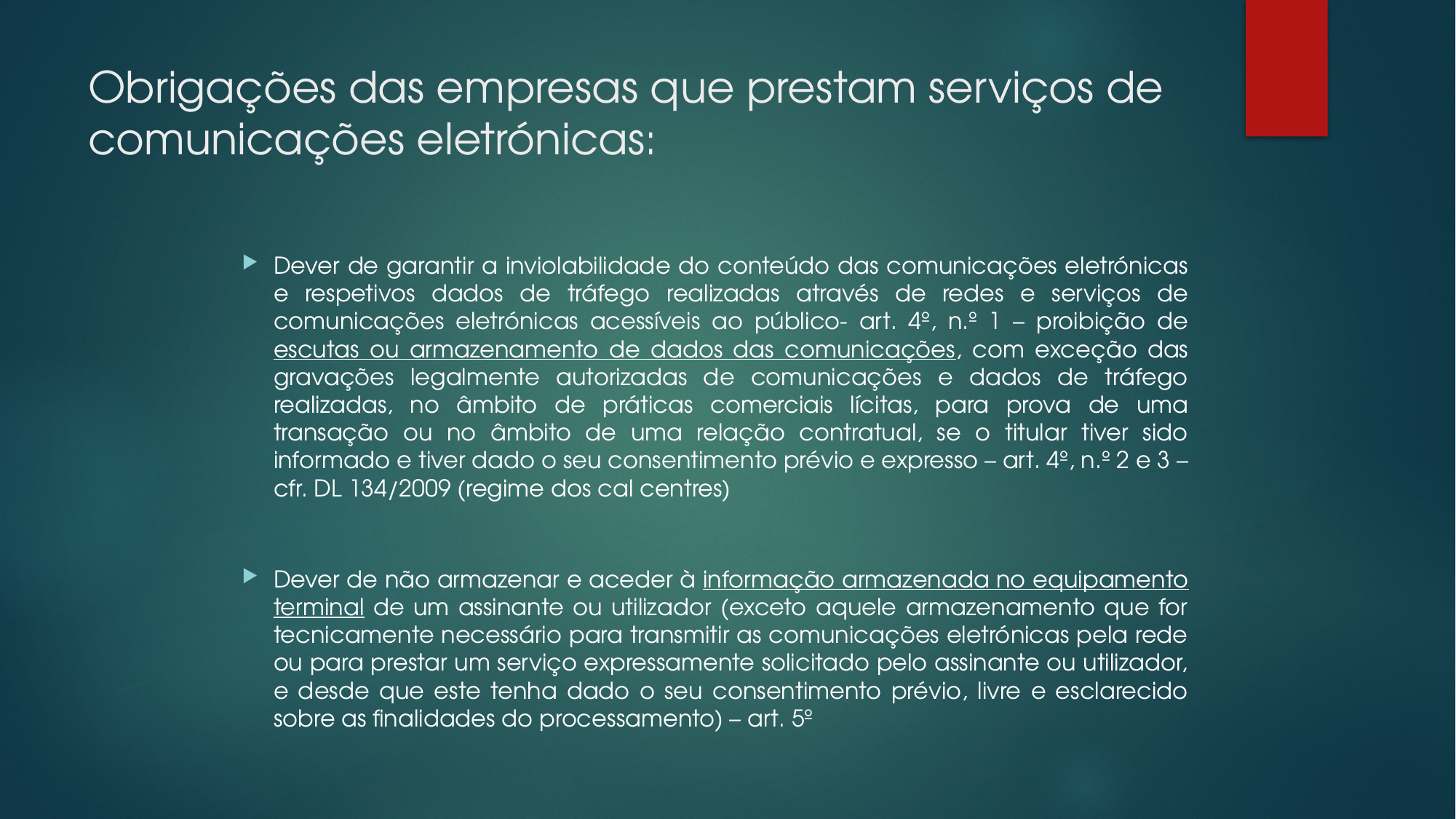

# Obrigações das empresas que prestam serviços de comunicações eletrónicas:
Dever de garantir a inviolabilidade do conteúdo das comunicações eletrónicas e respetivos dados de tráfego realizadas através de redes e serviços de comunicações eletrónicas acessíveis ao público- art. 4º, n.º 1 – proibição de escutas ou armazenamento de dados das comunicações, com exceção das gravações legalmente autorizadas de comunicações e dados de tráfego realizadas, no âmbito de práticas comerciais lícitas, para prova de uma transação ou no âmbito de uma relação contratual, se o titular tiver sido informado e tiver dado o seu consentimento prévio e expresso – art. 4º, n.º 2 e 3 – cfr. DL 134/2009 (regime dos cal centres)

Dever de não armazenar e aceder à informação armazenada no equipamento terminal de um assinante ou utilizador (exceto aquele armazenamento que for tecnicamente necessário para transmitir as comunicações eletrónicas pela rede ou para prestar um serviço expressamente solicitado pelo assinante ou utilizador, e desde que este tenha dado o seu consentimento prévio, livre e esclarecido sobre as finalidades do processamento) – art. 5º